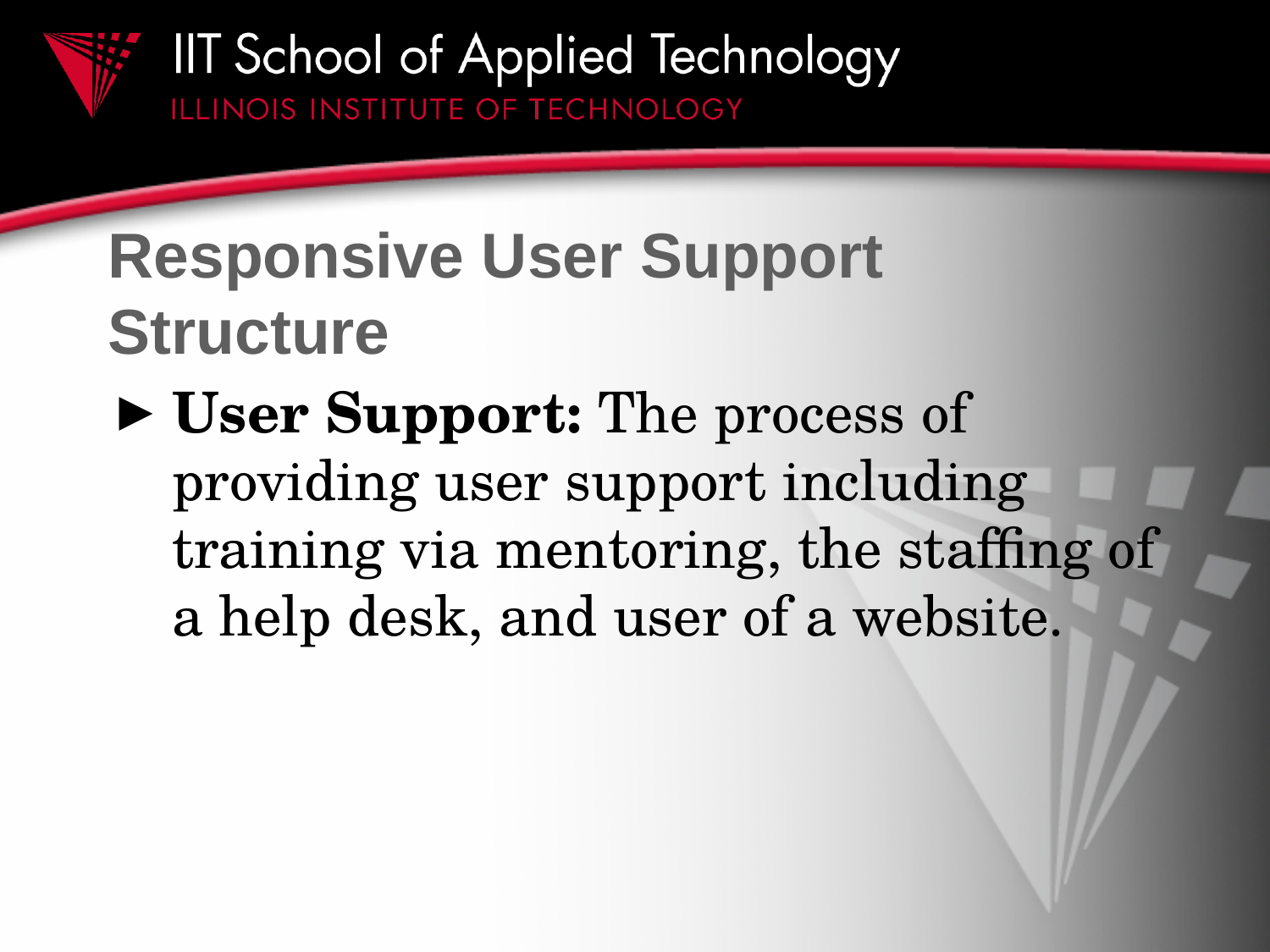

# Responsive User Support Structure
User Support: The process of providing user support including training via mentoring, the staffing of a help desk, and user of a website.